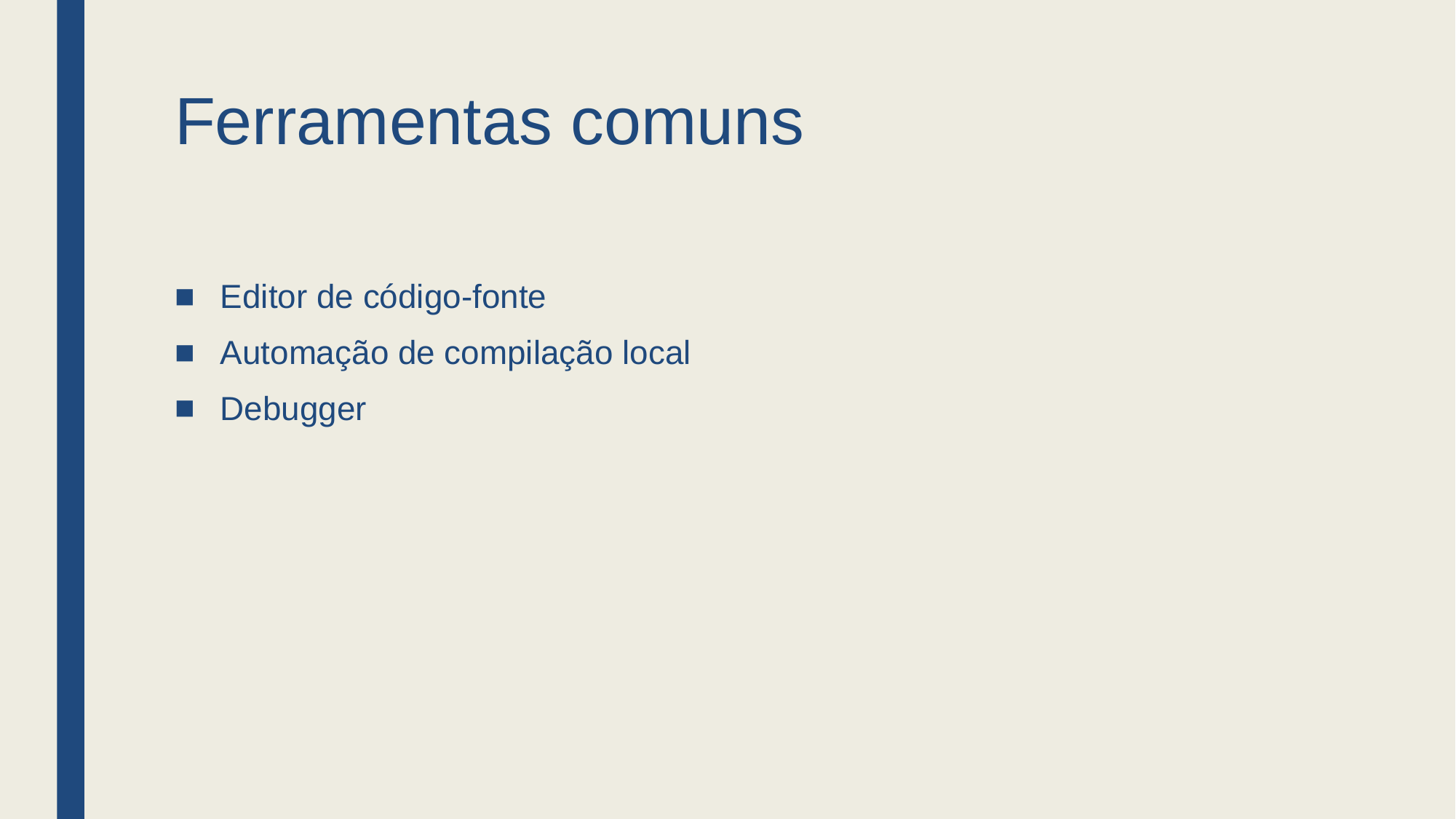

# Ferramentas comuns
Editor de código-fonte
Automação de compilação local
Debugger